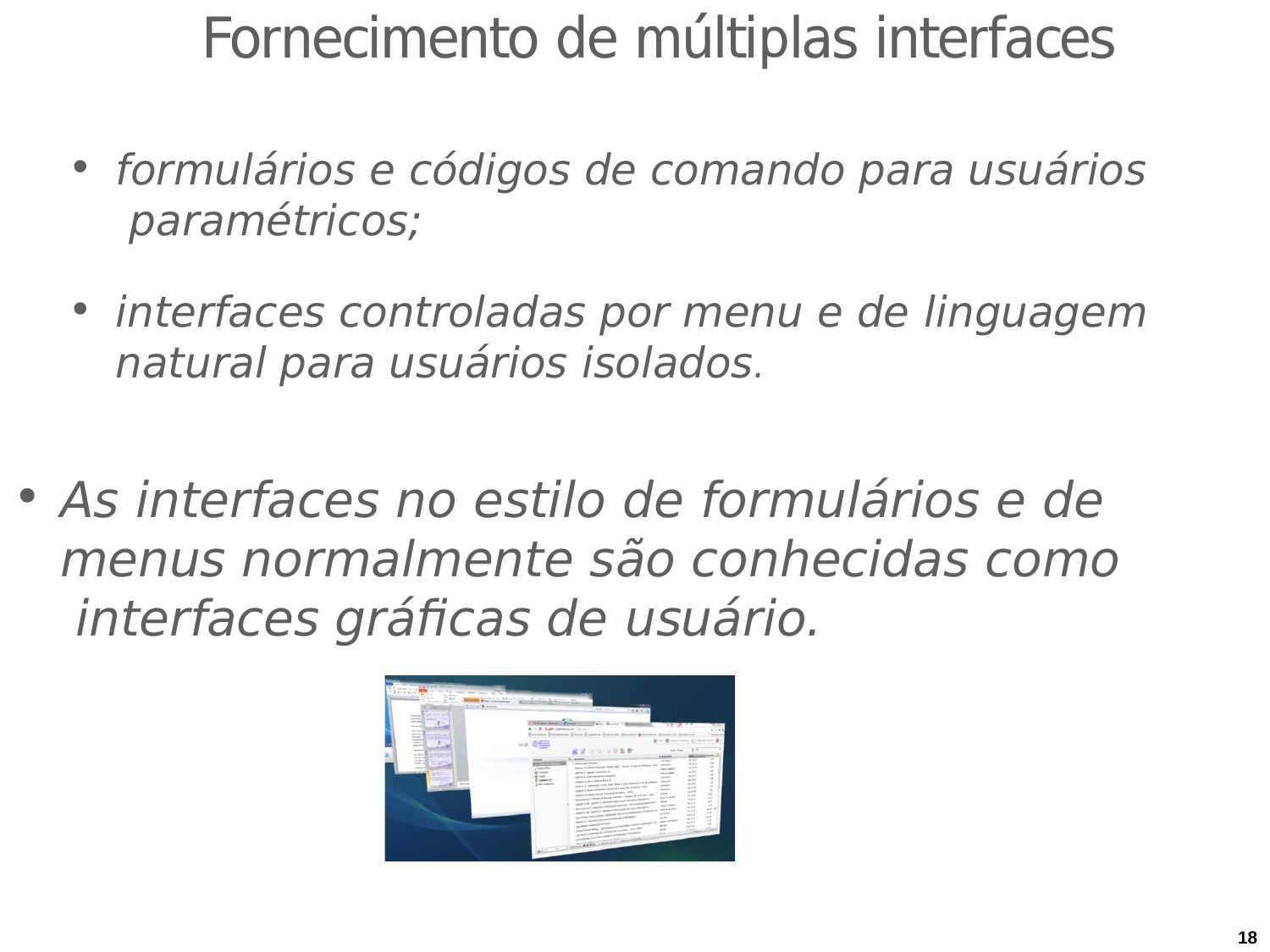

# Fornecimento de múltiplas interfaces
formulários e códigos de comando para usuários  paramétricos;
interfaces controladas por menu e de linguagem
natural para usuários isolados.

As interfaces no estilo de formulários e de  menus normalmente são conhecidas como  interfaces gráficas de usuário.

18